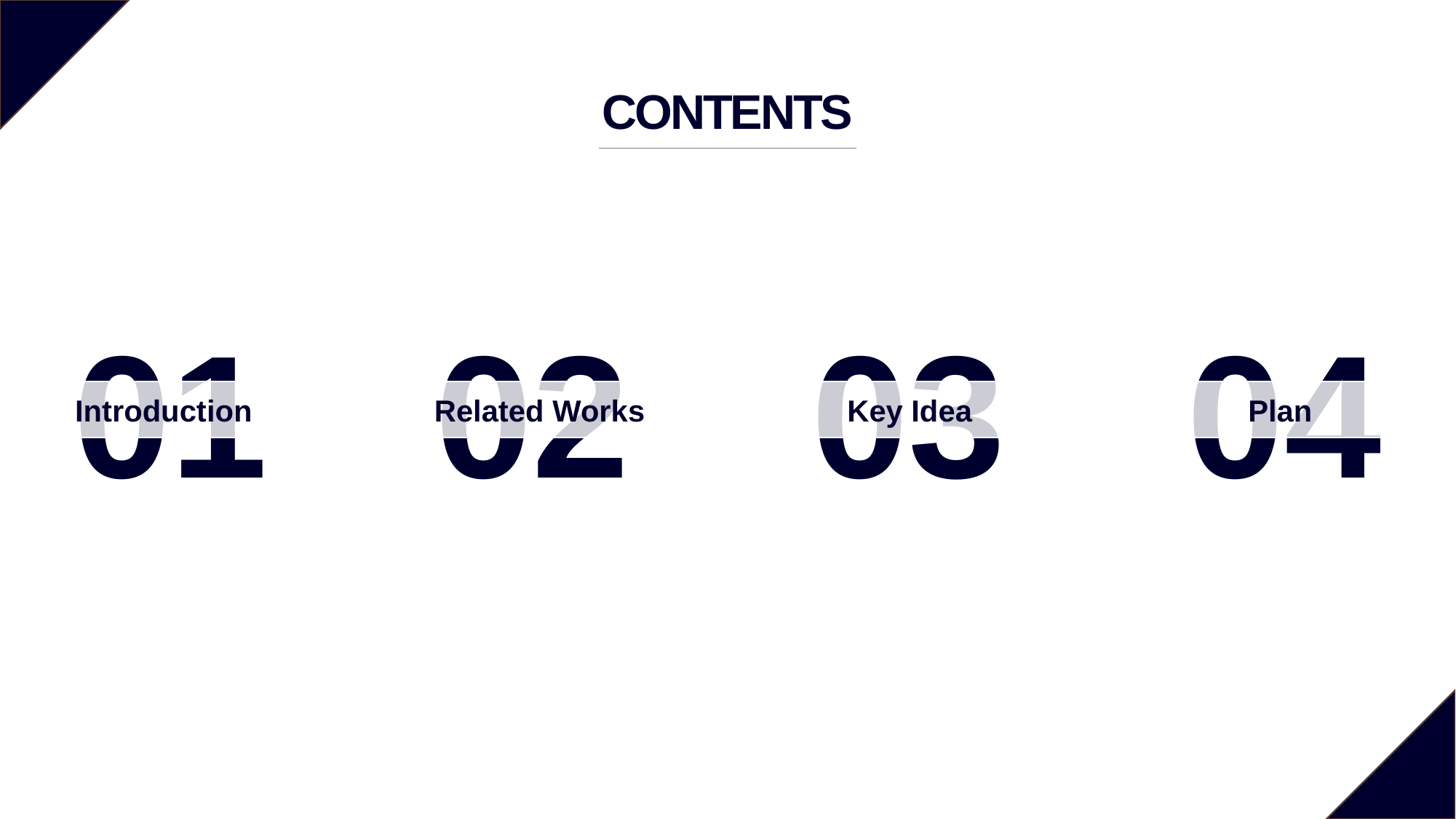

CONTENTS
01
02
03
04
Introduction
Related Works
Key Idea
Plan